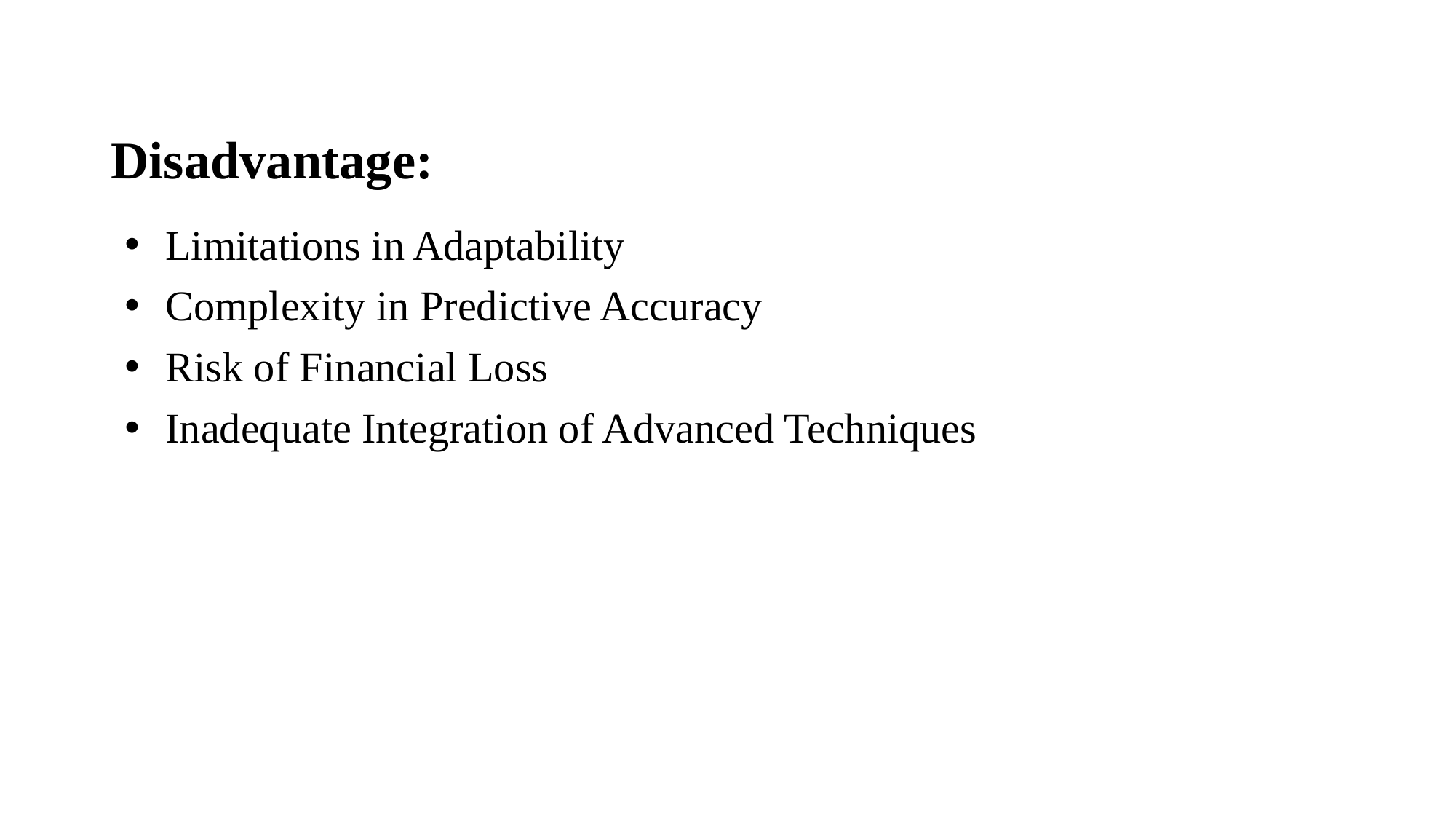

# Disadvantage:
Limitations in Adaptability
Complexity in Predictive Accuracy
Risk of Financial Loss
Inadequate Integration of Advanced Techniques